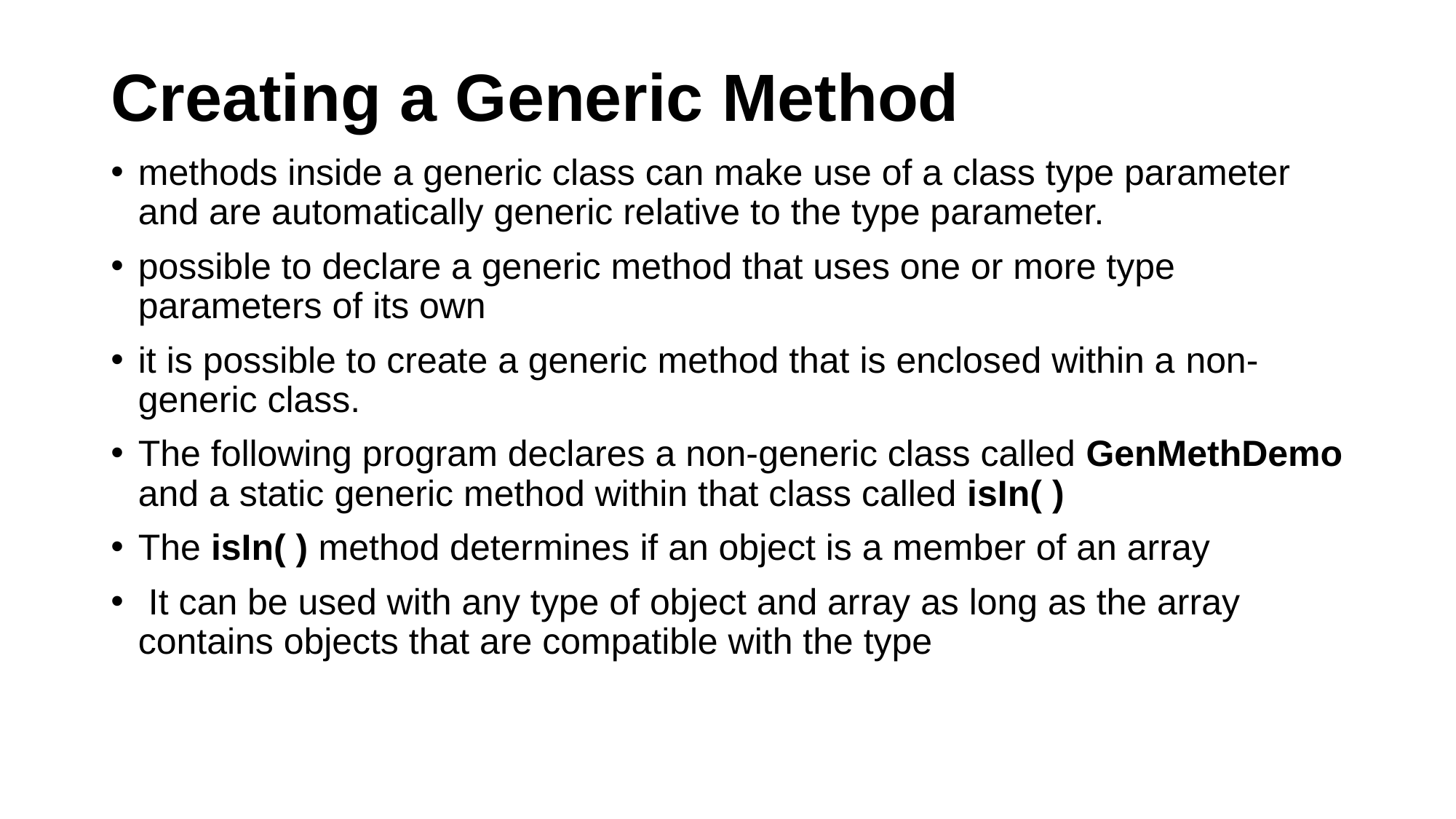

# Creating a Generic Method
methods inside a generic class can make use of a class type parameter and are automatically generic relative to the type parameter.
possible to declare a generic method that uses one or more type parameters of its own
it is possible to create a generic method that is enclosed within a non-generic class.
The following program declares a non-generic class called GenMethDemo and a static generic method within that class called isIn( )
The isIn( ) method determines if an object is a member of an array
 It can be used with any type of object and array as long as the array contains objects that are compatible with the type